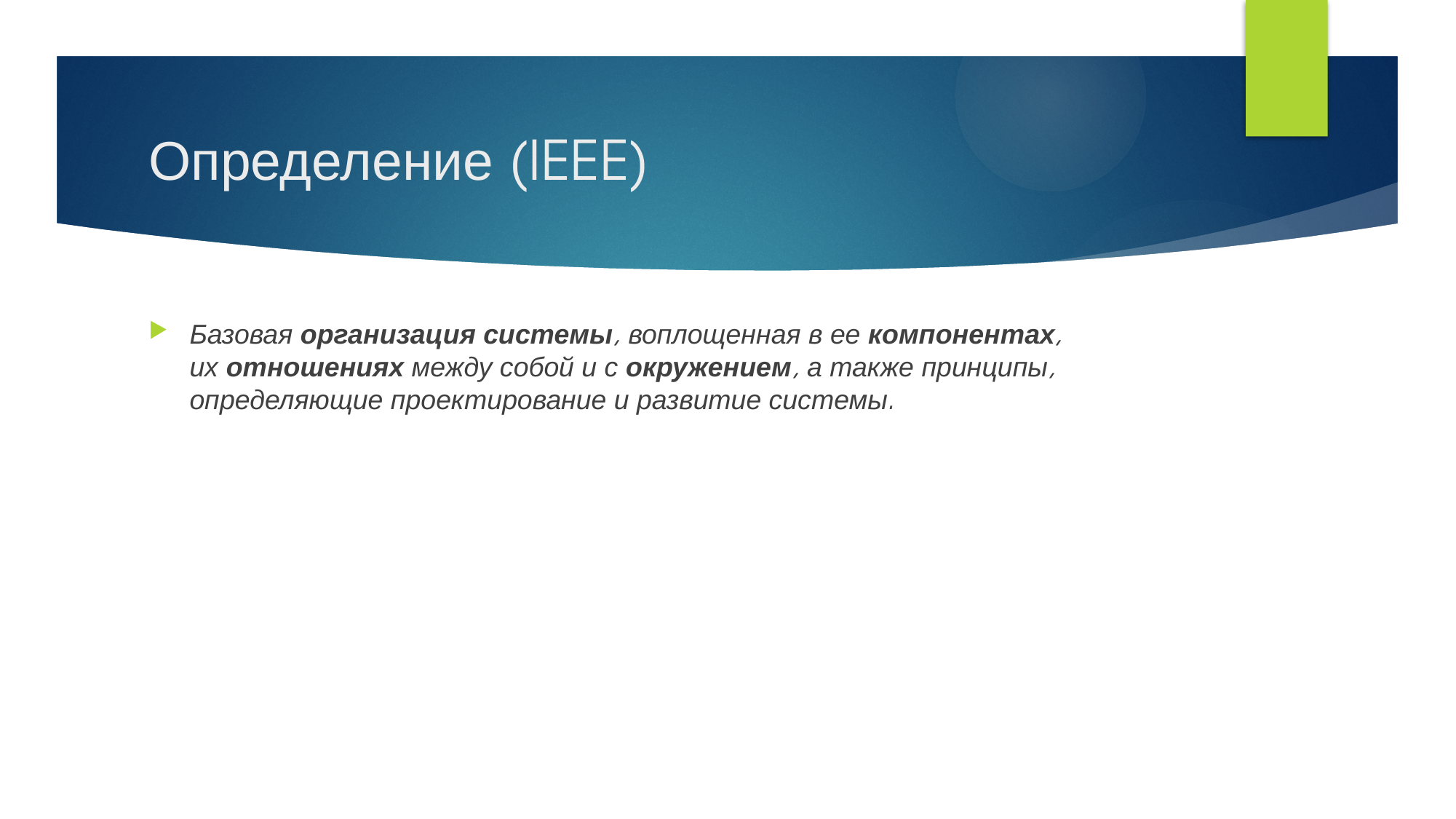

# Определение (IEEE)
Базовая организация системы, воплощенная в ее компонентах, их отношениях между собой и с окружением, а также принципы, определяющие проектирование и развитие системы.